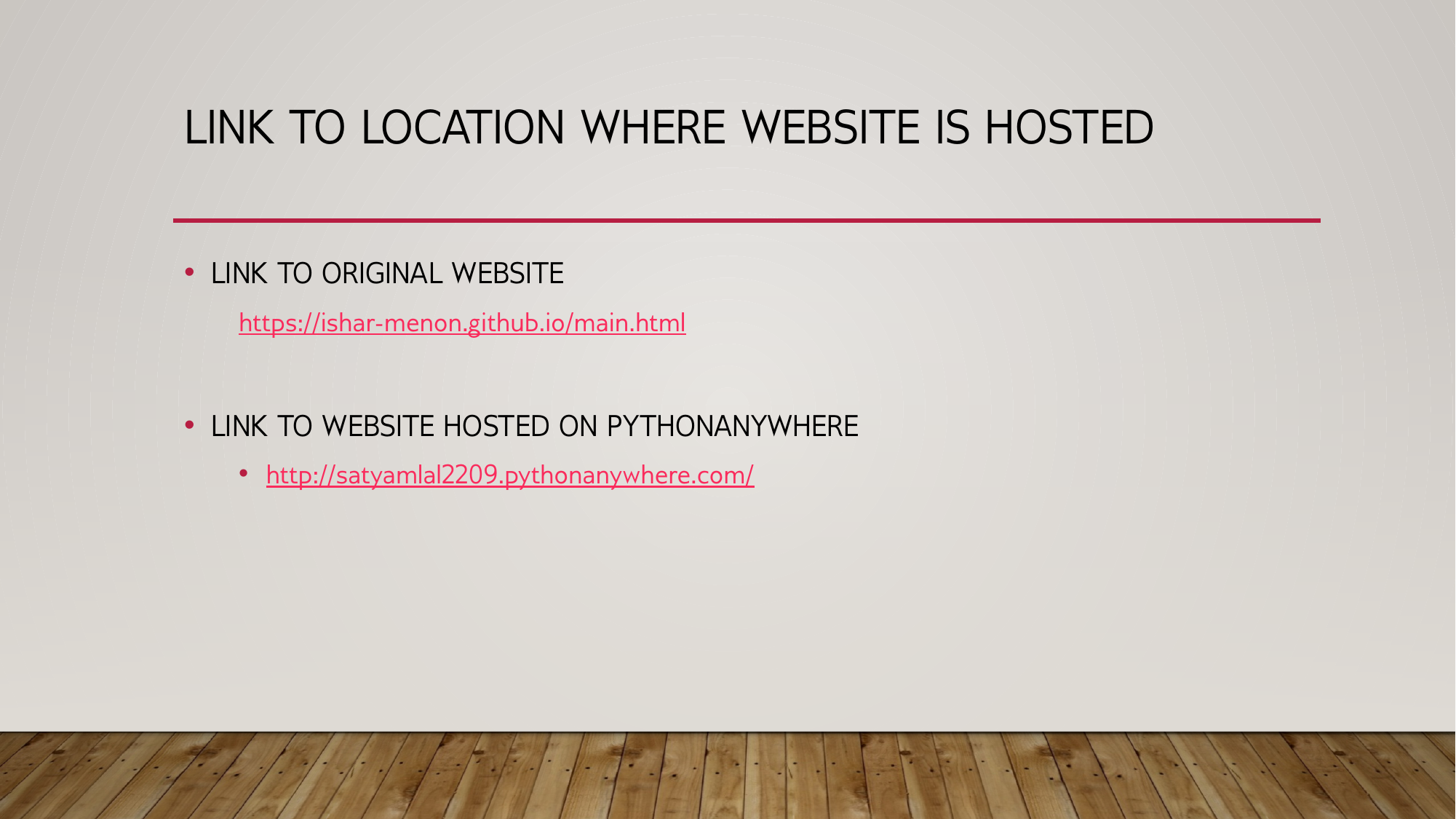

# LINK TO LOCATION WHERE WEBSITE IS HOSTED
LINK TO ORIGINAL WEBSITE
https://ishar-menon.github.io/main.html

LINK TO WEBSITE HOSTED ON PYTHONANYWHERE
http://satyamlal2209.pythonanywhere.com/